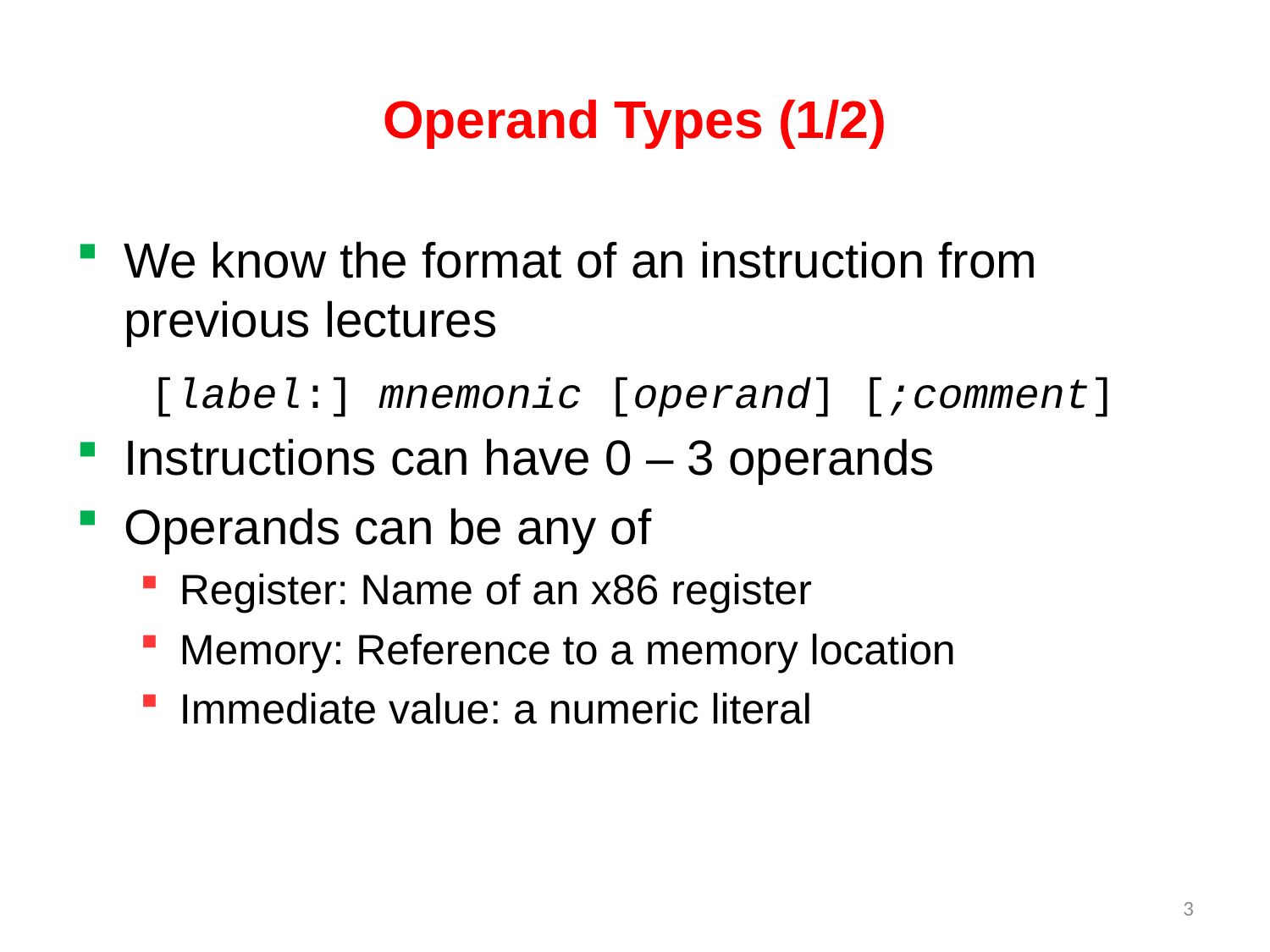

# Operand Types (1/2)
We know the format of an instruction from previous lectures

Instructions can have 0 – 3 operands
Operands can be any of
Register: Name of an x86 register
Memory: Reference to a memory location
Immediate value: a numeric literal

[label:] mnemonic [operand] [;comment]
3